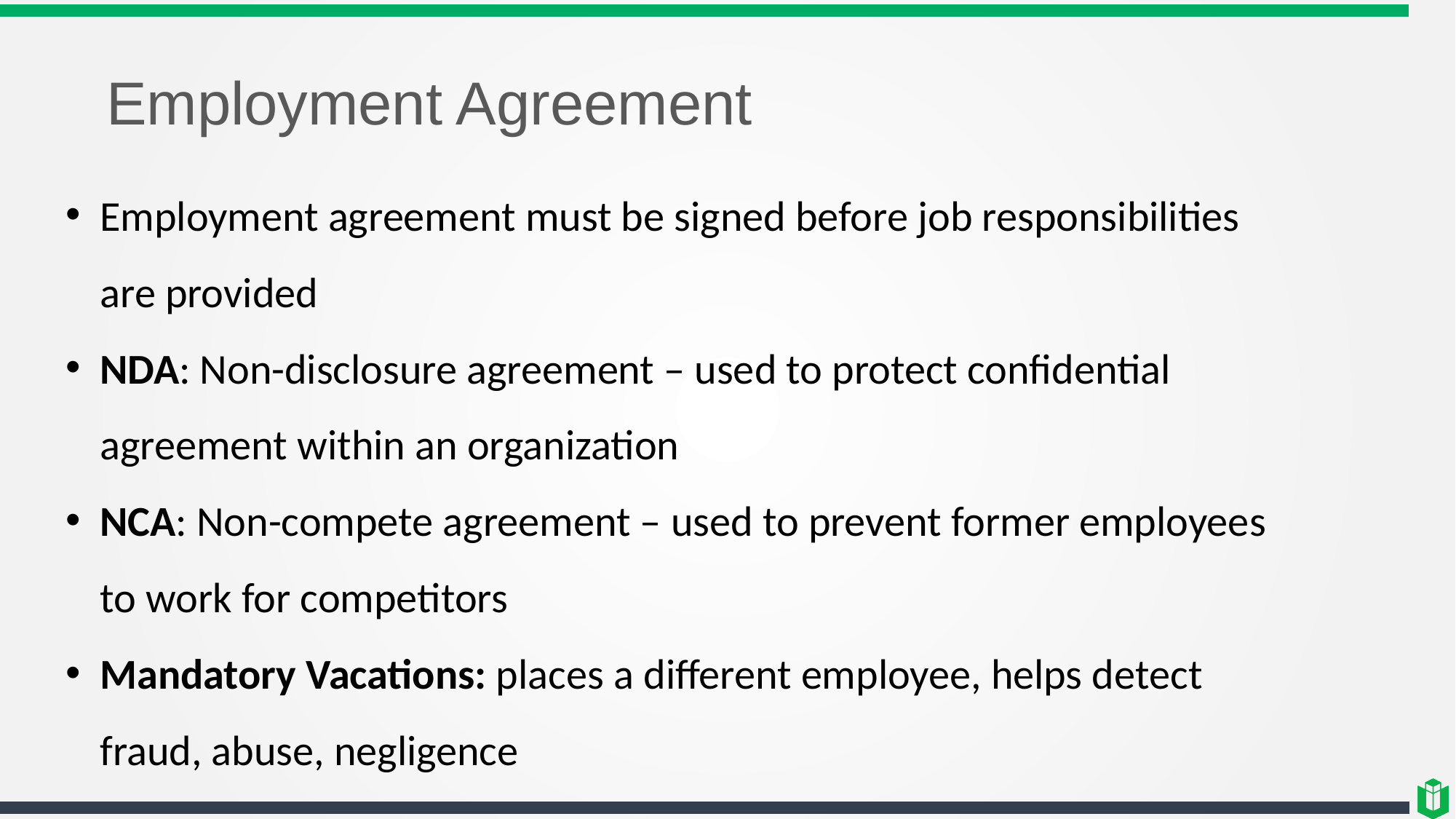

# Employment Agreement
Employment agreement must be signed before job responsibilities are provided
NDA: Non-disclosure agreement – used to protect confidential agreement within an organization
NCA: Non-compete agreement – used to prevent former employees to work for competitors
Mandatory Vacations: places a different employee, helps detect fraud, abuse, negligence